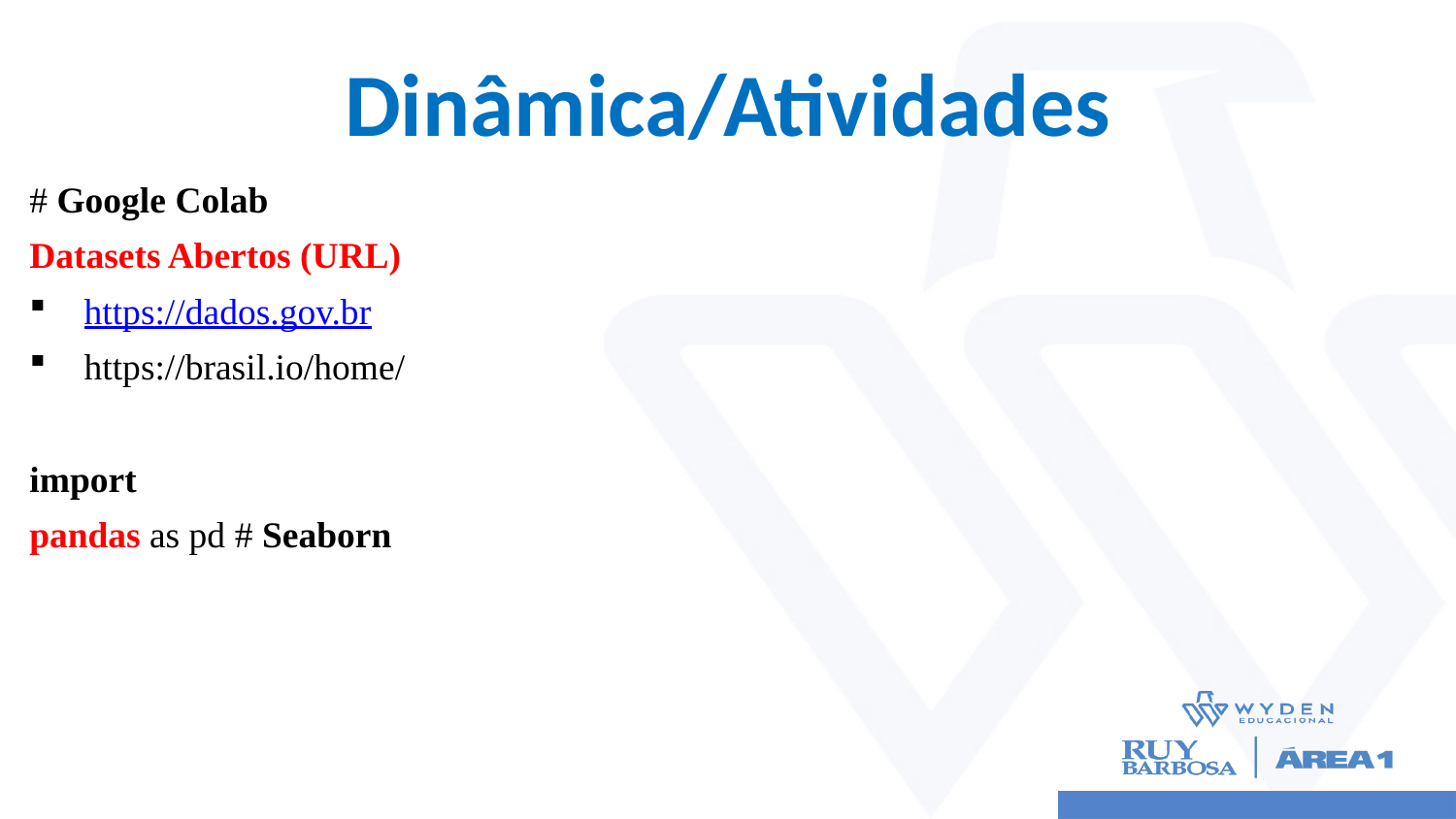

# Dinâmica/Atividades
# Google Colab
Datasets Abertos (URL)
https://dados.gov.br
https://brasil.io/home/

import
pandas as pd # Seaborn